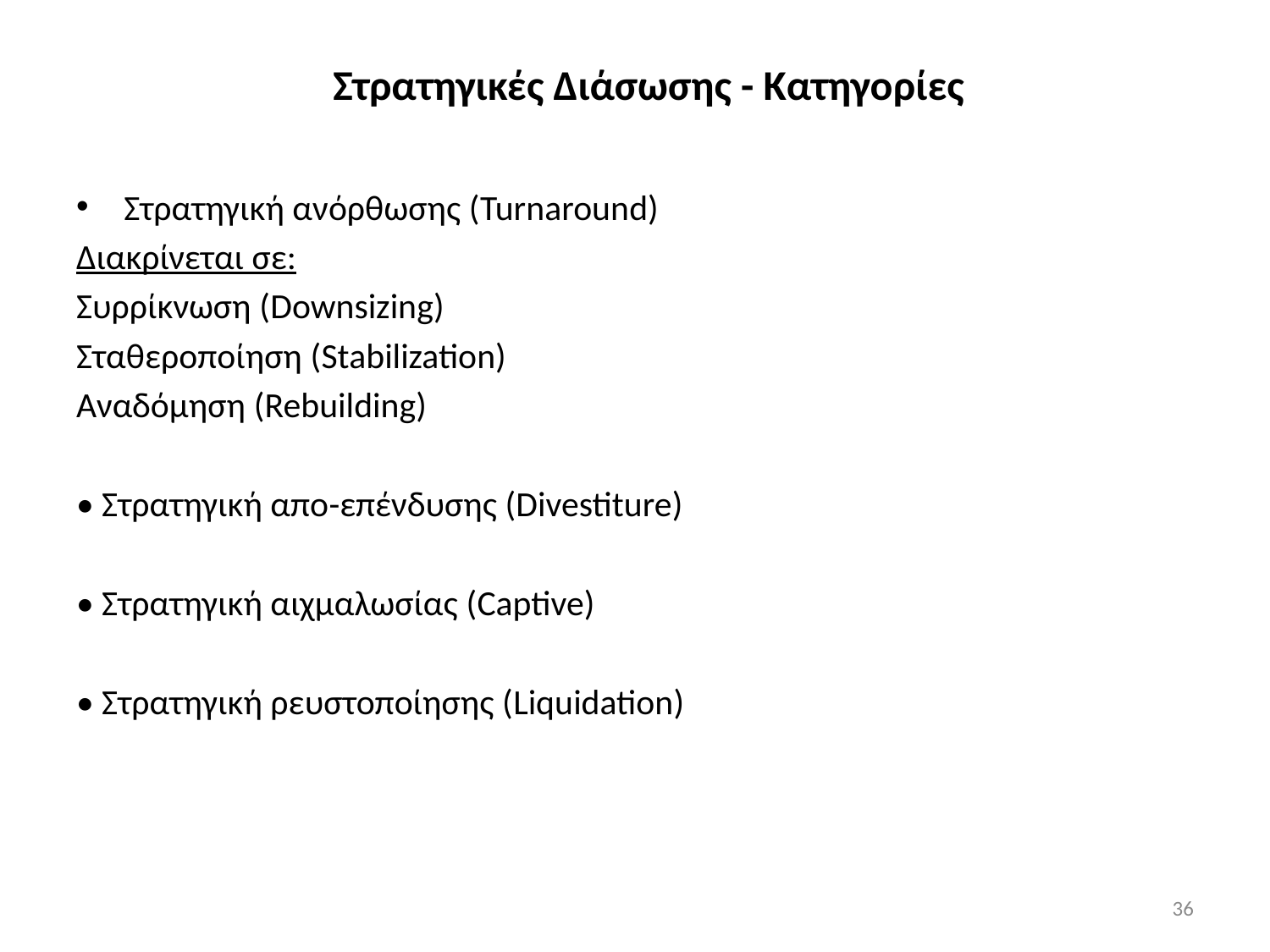

Στρατηγικές Διάσωσης - Κατηγορίες

Στρατηγική ανόρθωσης (Turnaround)
Διακρίνεται σε:
Συρρίκνωση (Downsizing)
Σταθεροποίηση (Stabilization)
Αναδόμηση (Rebuilding)

• Στρατηγική απο-επένδυσης (Divestiture)

• Στρατηγική αιχμαλωσίας (Captive)

• Στρατηγική ρευστοποίησης (Liquidation)

36